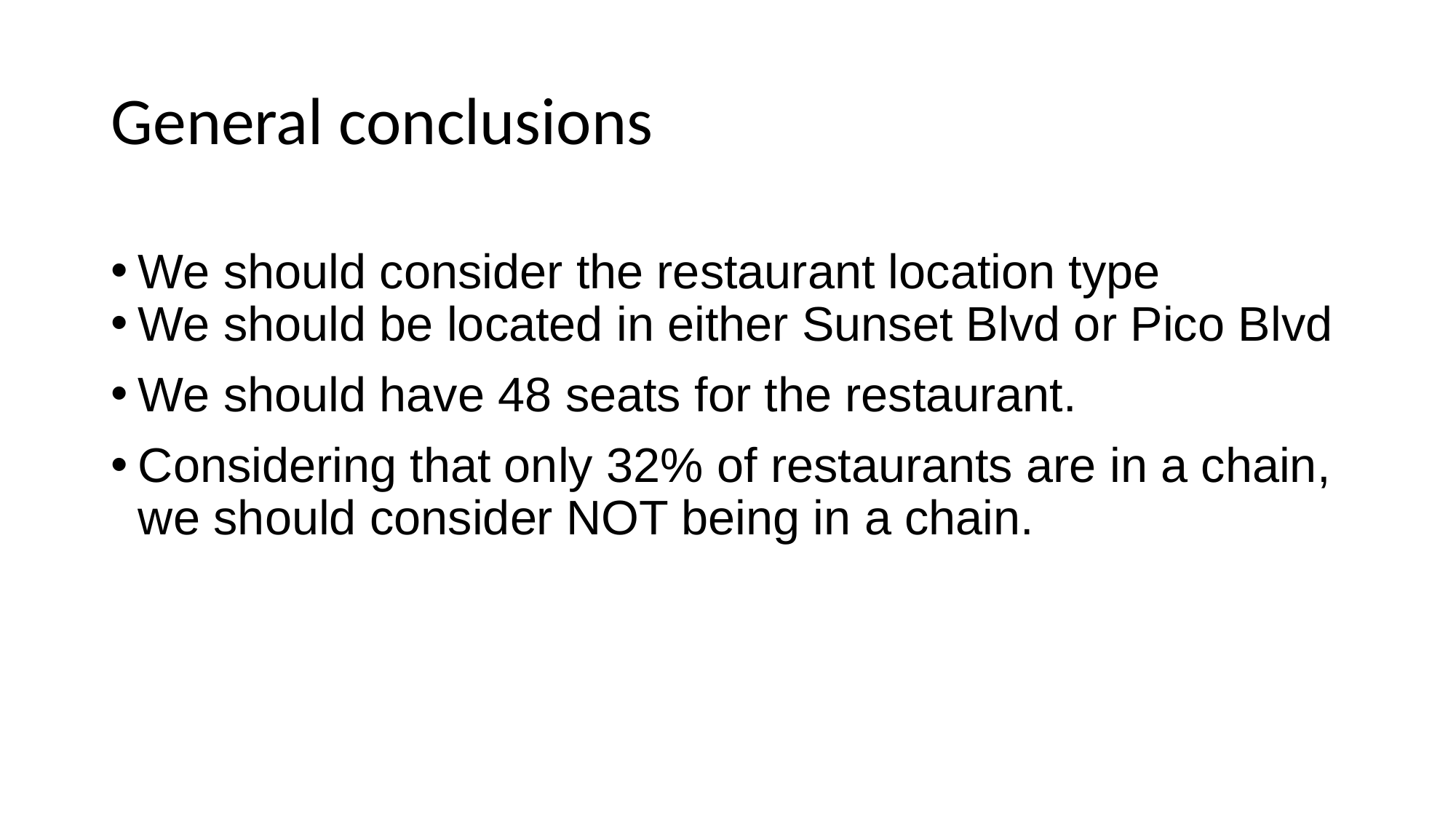

# General conclusions
We should consider the restaurant location type
We should be located in either Sunset Blvd or Pico Blvd
We should have 48 seats for the restaurant.
Considering that only 32% of restaurants are in a chain, we should consider NOT being in a chain.